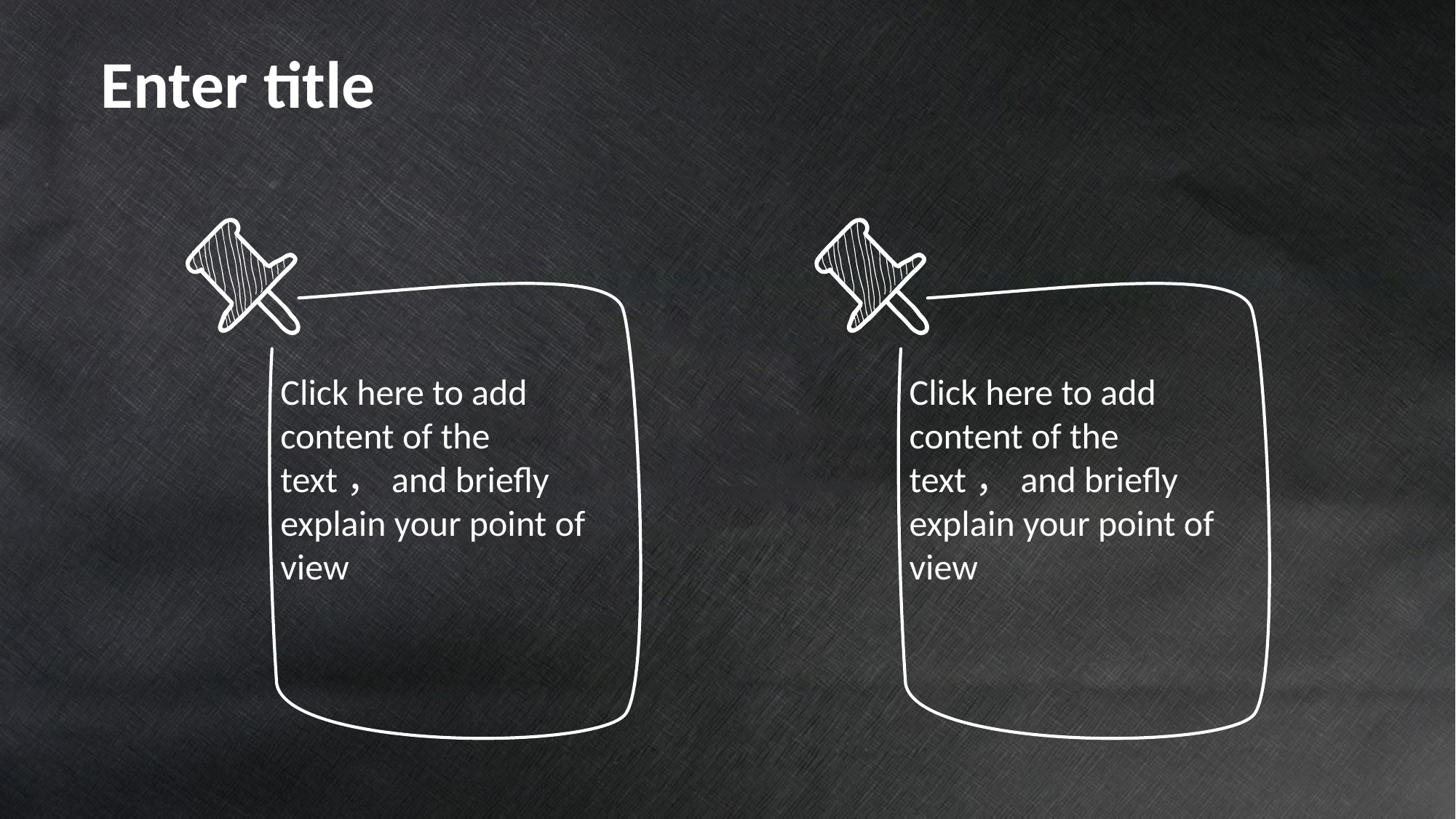

# Enter title

Click here to add content of the text，and briefly explain your point of view

Click here to add content of the text，and briefly explain your point of view